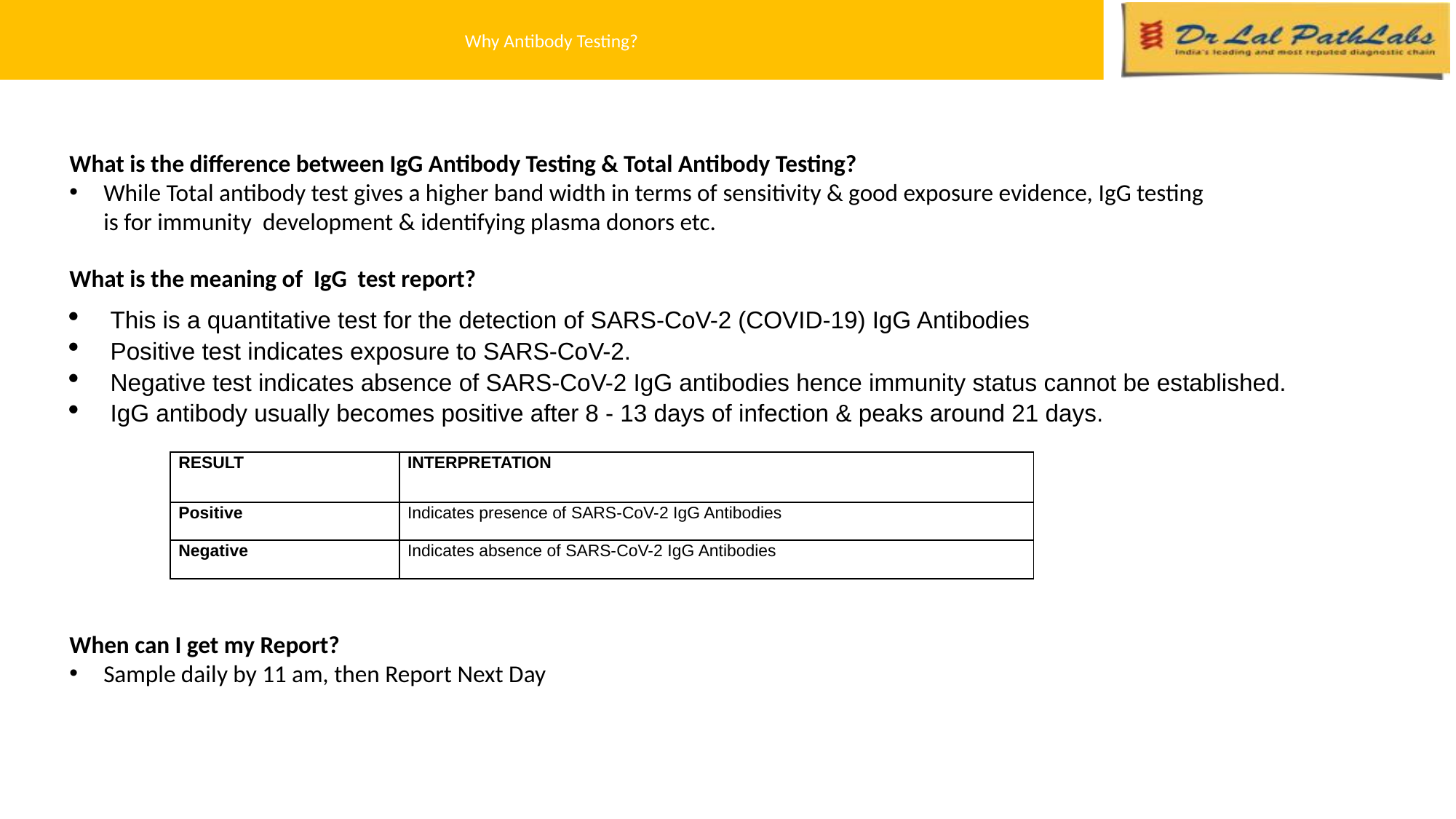

# Why Antibody Testing?
What is the difference between IgG Antibody Testing & Total Antibody Testing?
While Total antibody test gives a higher band width in terms of sensitivity & good exposure evidence, IgG testing is for immunity  development & identifying plasma donors etc.

What is the meaning of  IgG  test report?

This is a quantitative test for the detection of SARS-CoV-2 (COVID-19) IgG Antibodies
Positive test indicates exposure to SARS-CoV-2.
Negative test indicates absence of SARS-CoV-2 IgG antibodies hence immunity status cannot be established.
IgG antibody usually becomes positive after 8 - 13 days of infection & peaks around 21 days.

| RESULT | INTERPRETATION |
| --- | --- |
| Positive | Indicates presence of SARS-CoV-2 IgG Antibodies |
| Negative | Indicates absence of SARS-CoV-2 IgG Antibodies |
When can I get my Report?
Sample daily by 11 am, then Report Next Day